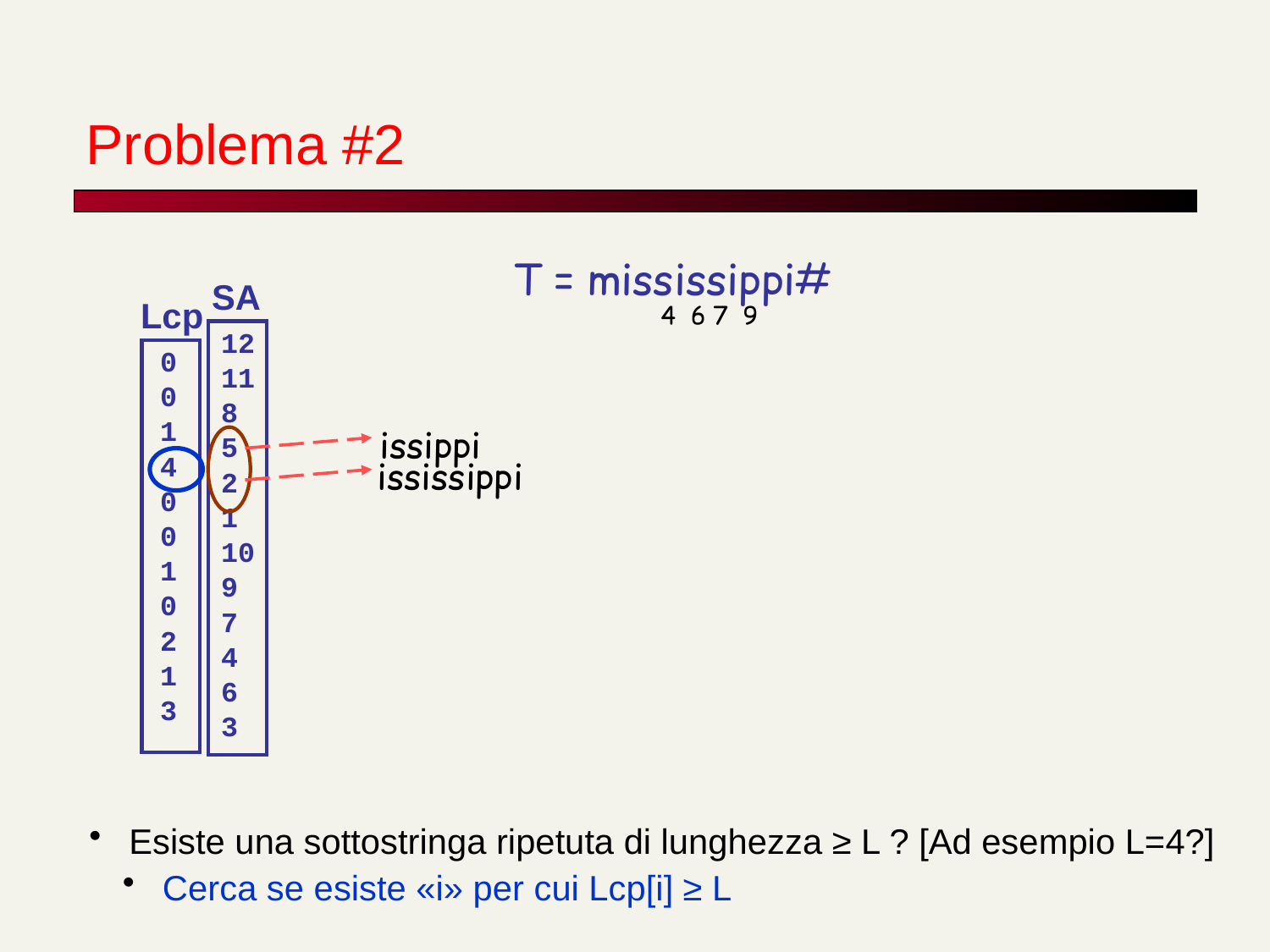

# Problema #2
T = mississippi#
                    4  6 7  9
SA

12
11
8
5
2
1
10
9
7
4
6
3
Lcp

0
0
1
4
0
0
1
0
2
1
3

issippi

ississippi

 Esiste una sottostringa ripetuta di lunghezza ≥ L ? [Ad esempio L=4?]
 Cerca se esiste «i» per cui Lcp[i] ≥ L